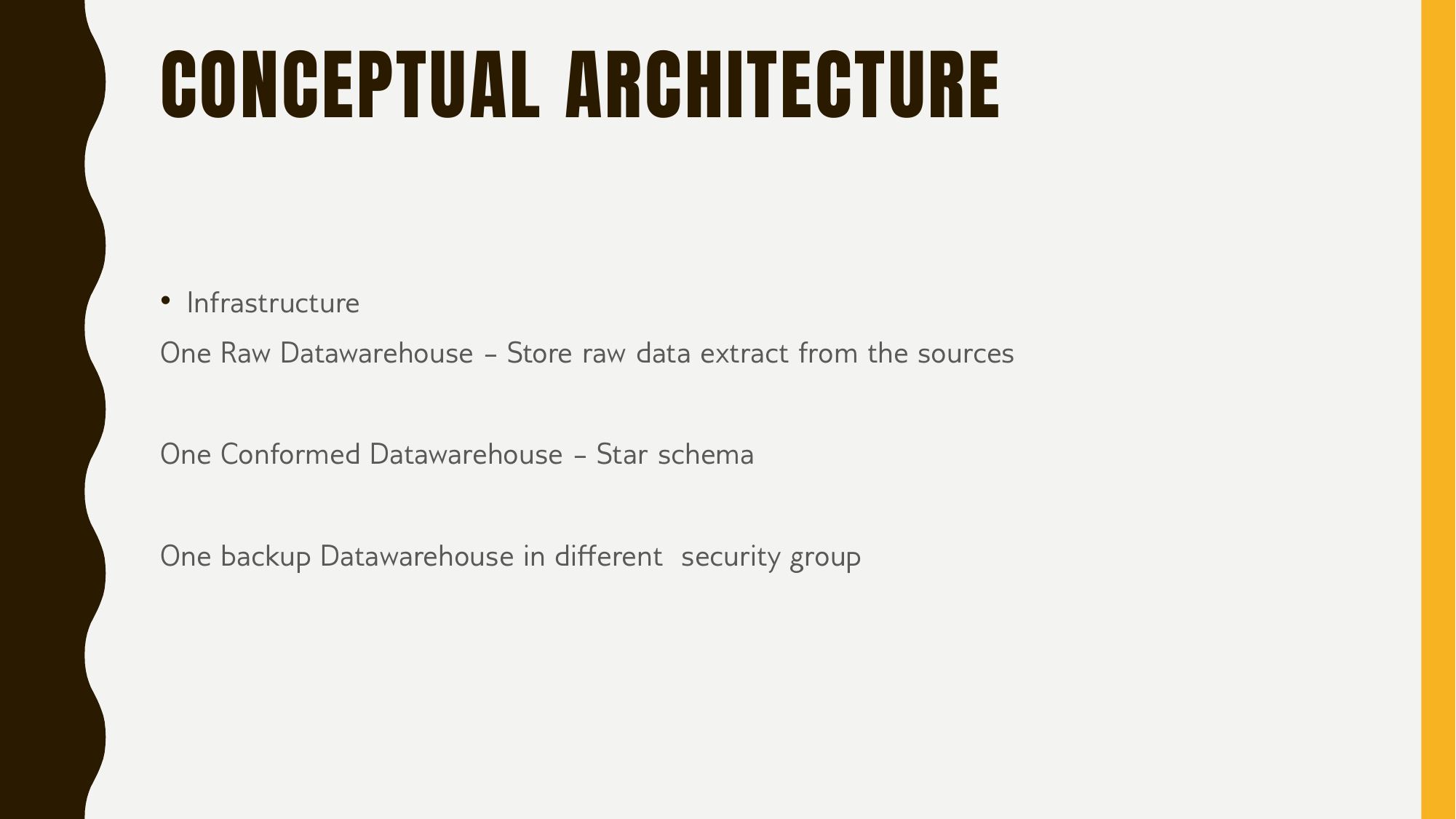

# Conceptual Architecture
Infrastructure
One Raw Datawarehouse – Store raw data extract from the sources

One Conformed Datawarehouse – Star schema

One backup Datawarehouse in different  security group